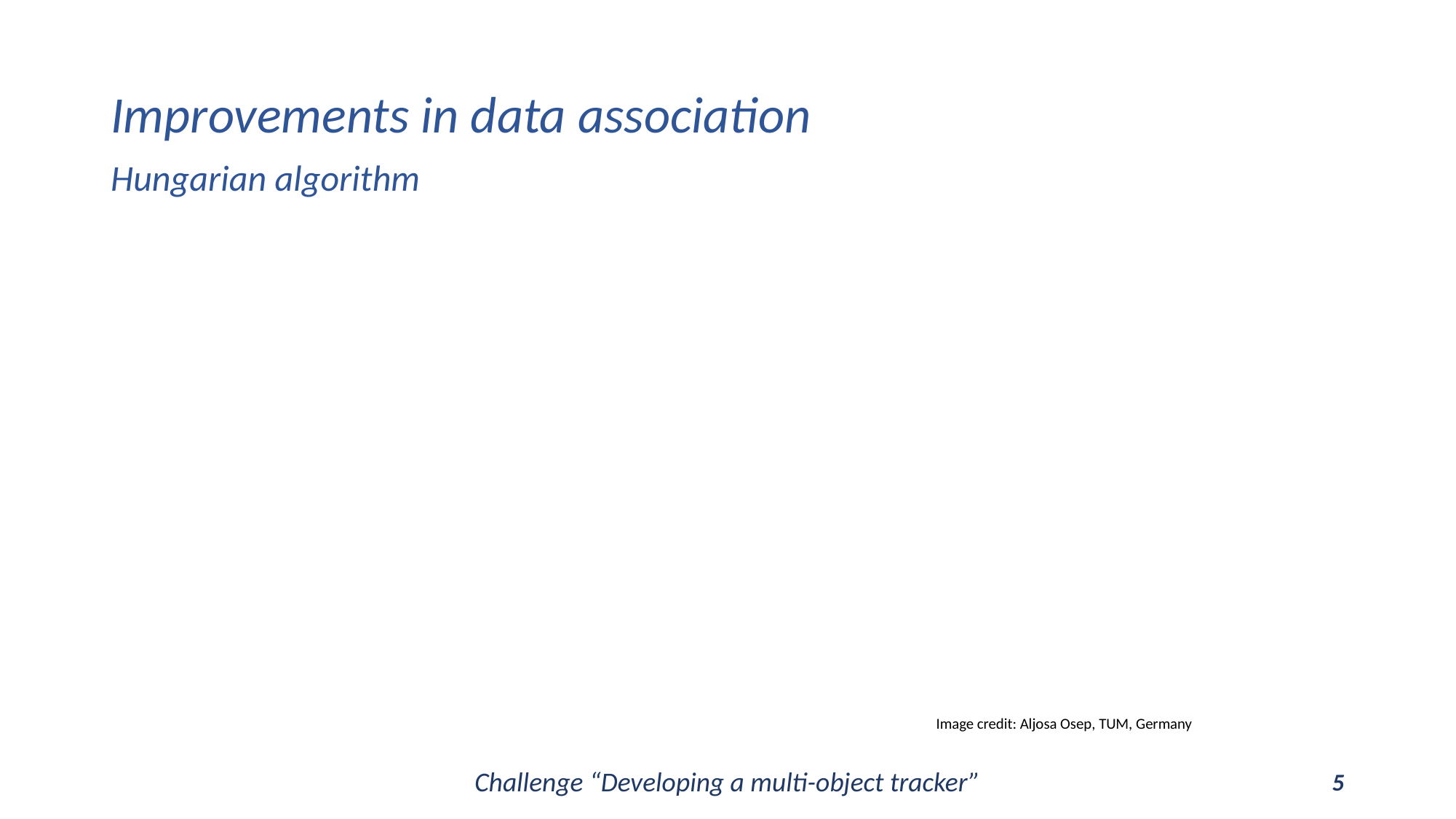

# Improvements in data association
Hungarian algorithm

Image credit: Aljosa Osep, TUM, Germany
Challenge “Developing a multi-object tracker”
5